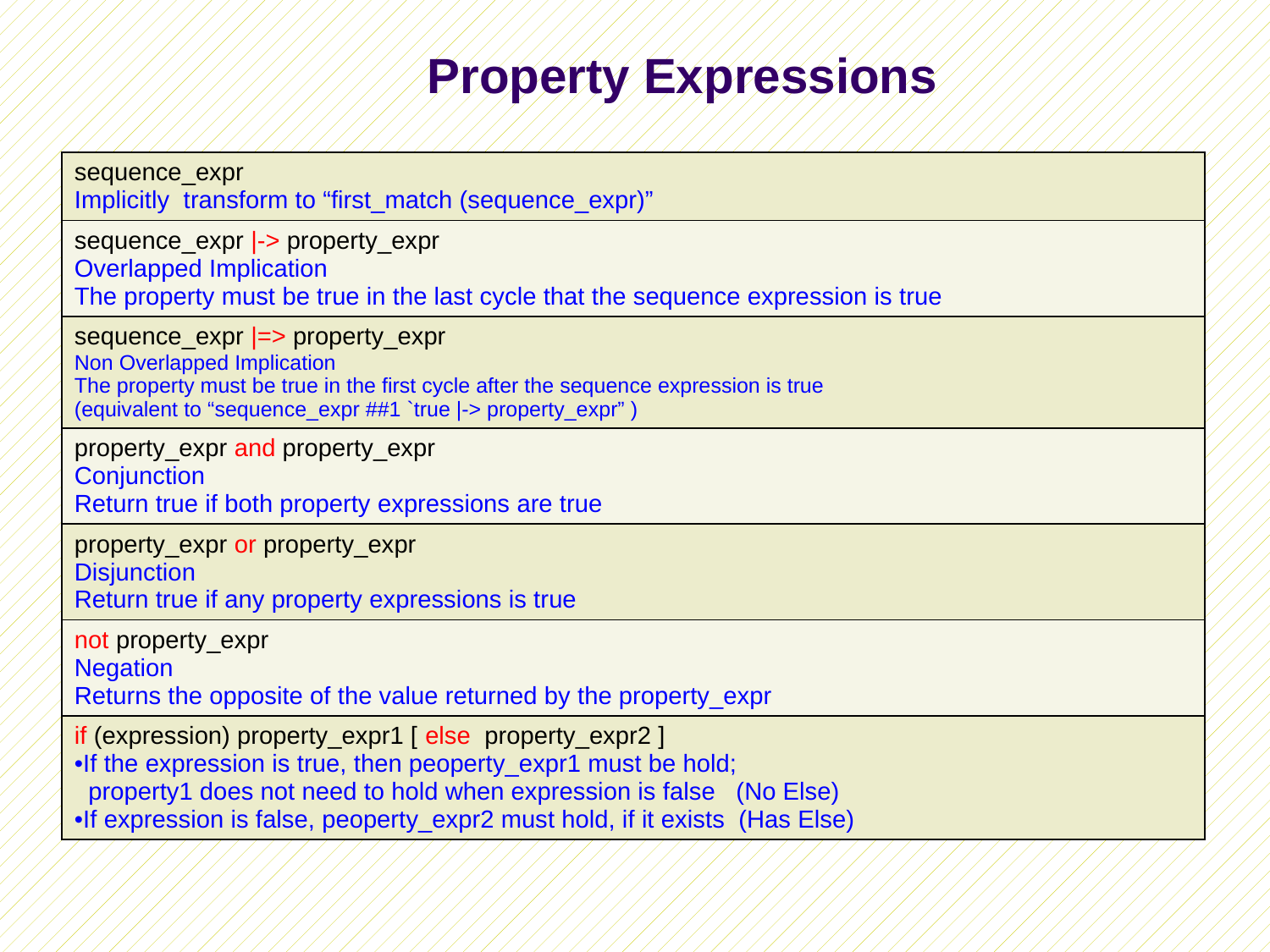

# Property Expressions
| sequence\_expr Implicitly transform to “first\_match (sequence\_expr)” |
| --- |
| sequence\_expr |-> property\_expr Overlapped Implication The property must be true in the last cycle that the sequence expression is true |
| sequence\_expr |=> property\_expr Non Overlapped Implication The property must be true in the first cycle after the sequence expression is true (equivalent to “sequence\_expr ##1 `true |-> property\_expr” ) |
| property\_expr and property\_expr Conjunction Return true if both property expressions are true |
| property\_expr or property\_expr Disjunction Return true if any property expressions is true |
| not property\_expr Negation Returns the opposite of the value returned by the property\_expr |
| if (expression) property\_expr1 [ else property\_expr2 ] If the expression is true, then peoperty\_expr1 must be hold; property1 does not need to hold when expression is false (No Else) If expression is false, peoperty\_expr2 must hold, if it exists (Has Else) |